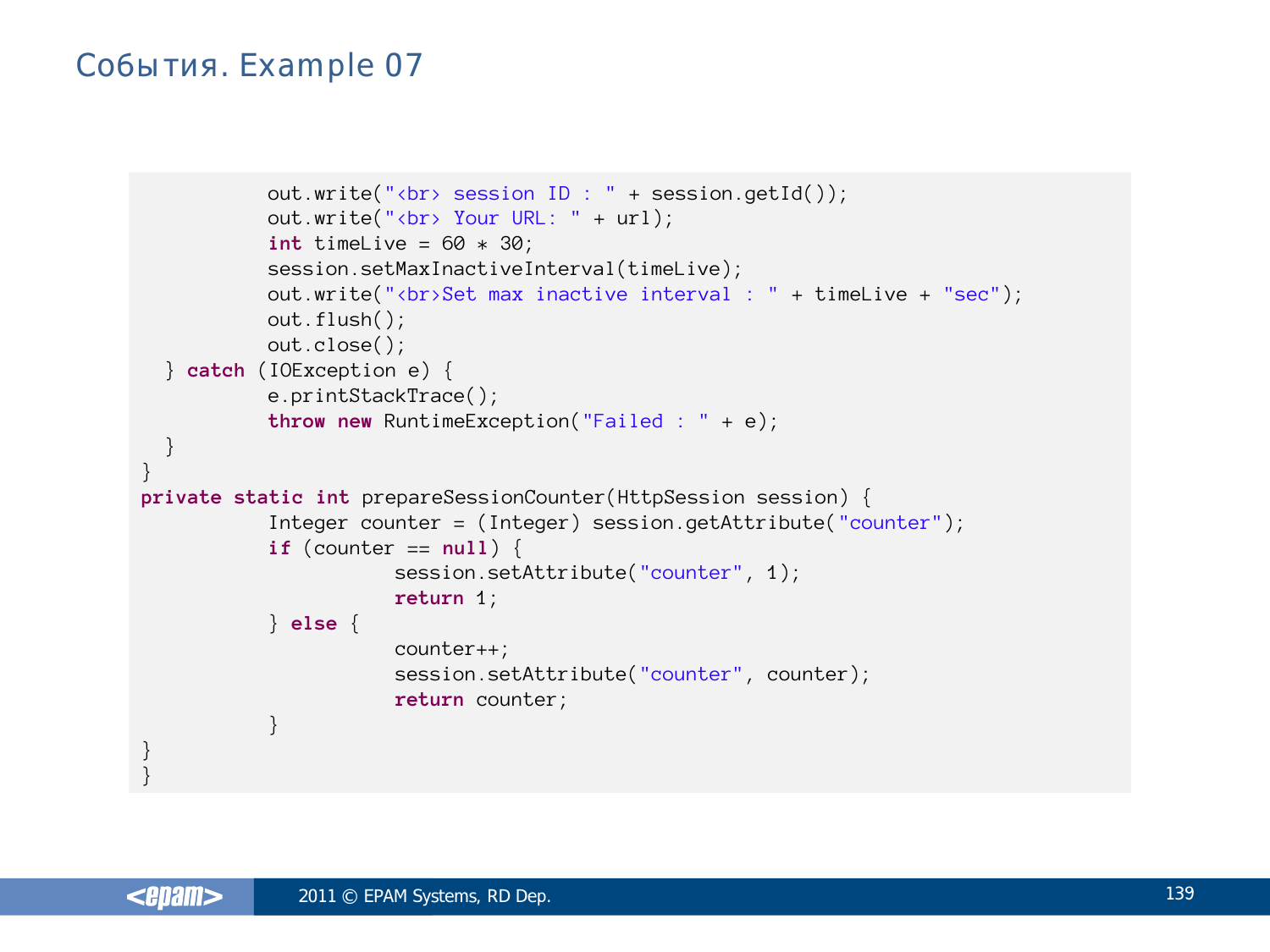

# События. Example 07
	out.write("<br> session ID : " + session.getId());
	out.write("<br> Your URL: " + url);
	int timeLive = 60 * 30;
	session.setMaxInactiveInterval(timeLive);
	out.write("<br>Set max inactive interval : " + timeLive + "sec");
	out.flush();
	out.close();
  } catch (IOException e) {
	e.printStackTrace();
	throw new RuntimeException("Failed : " + e);
  }
}
private static int prepareSessionCounter(HttpSession session) {
	Integer counter = (Integer) session.getAttribute("counter");
	if (counter == null) {
		session.setAttribute("counter", 1);
		return 1;
	} else {
		counter++;
		session.setAttribute("counter", counter);
		return counter;
	}
}
}
139
2011 © EPAM Systems, RD Dep.